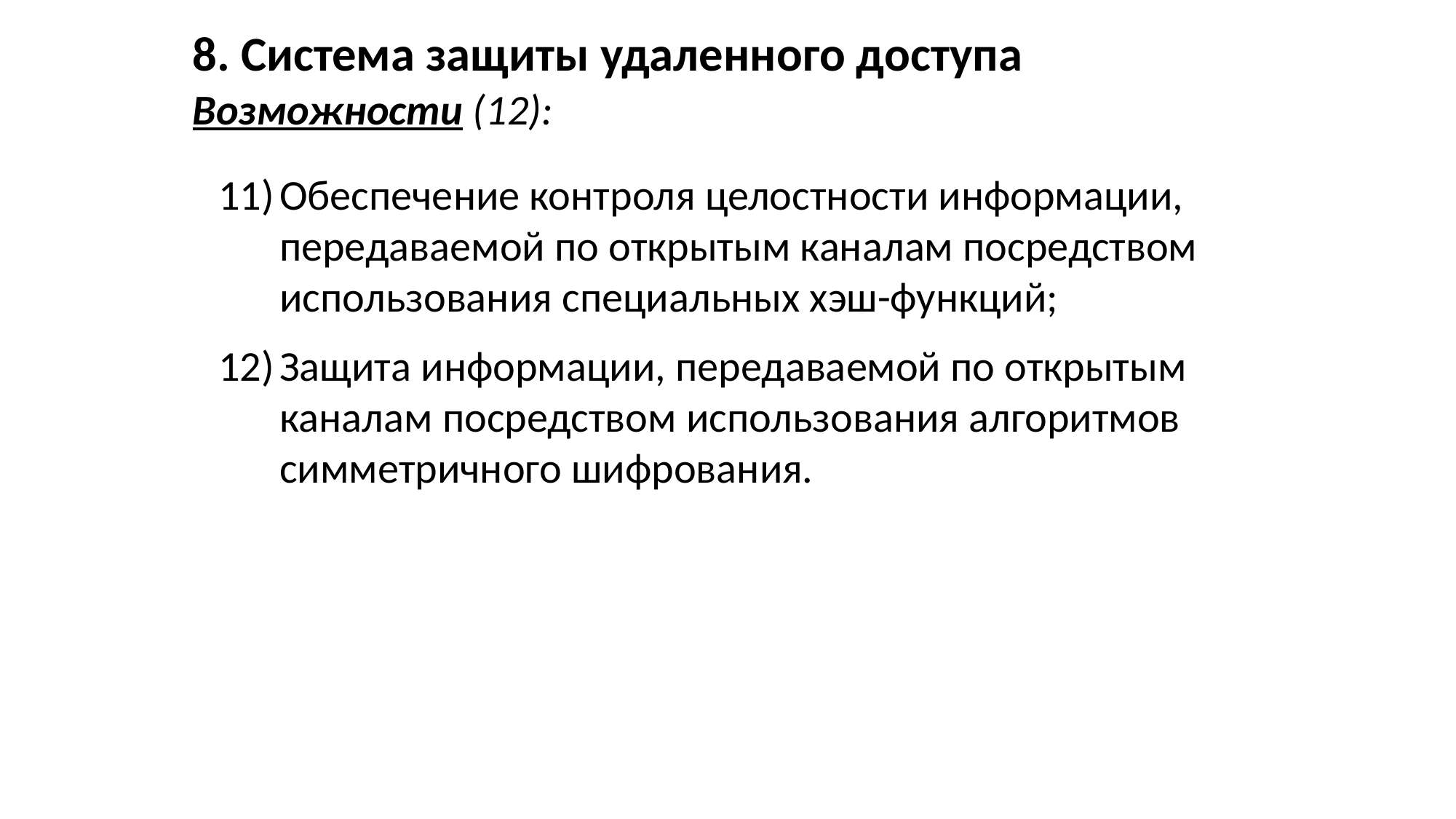

8. Система защиты удаленного доступа
Возможности (12):

Обеспечение контроля целостности информации, передаваемой по открытым каналам посредством использования специальных хэш-функций;
Защита информации, передаваемой по открытым каналам посредством использования алгоритмов симметричного шифрования.